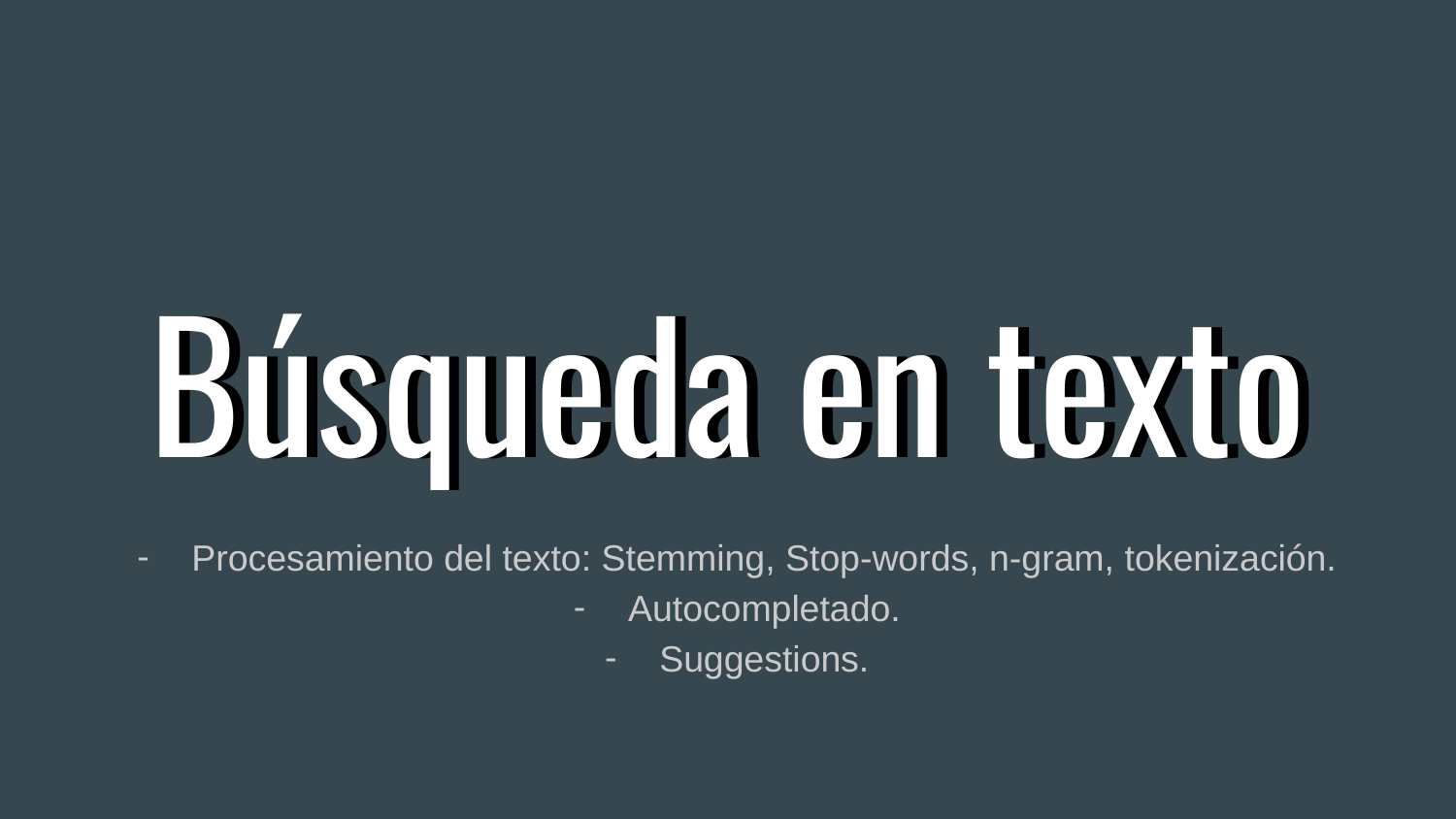

Búsqueda en texto
# Busqueda en texto
Procesamiento del texto: Stemming, Stop-words, n-gram, tokenización.
Autocompletado.
Suggestions.